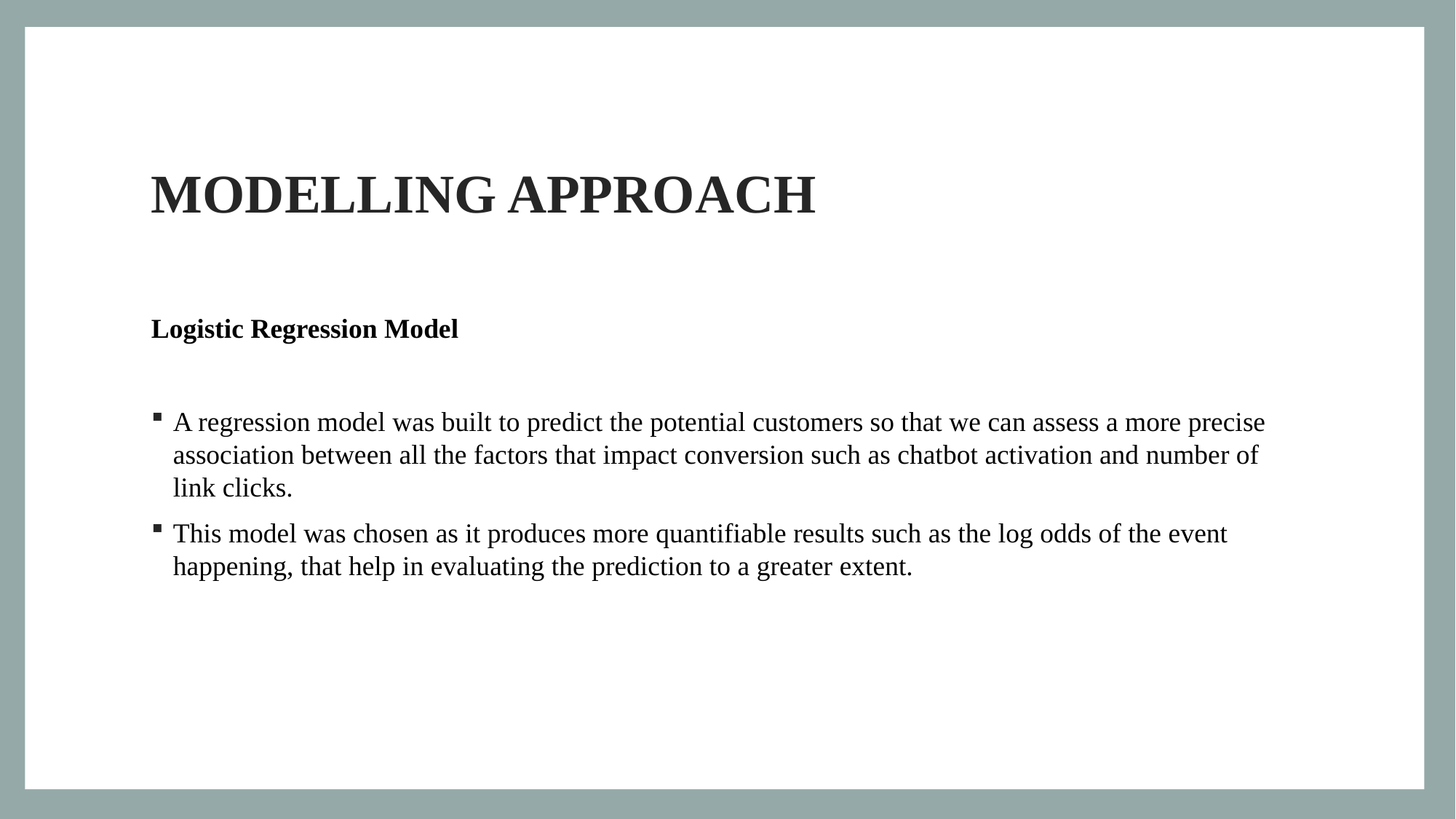

# MODELLING APPROACH
Logistic Regression Model

A regression model was built to predict the potential customers so that we can assess a more precise association between all the factors that impact conversion such as chatbot activation and number of link clicks.
This model was chosen as it produces more quantifiable results such as the log odds of the event happening, that help in evaluating the prediction to a greater extent.